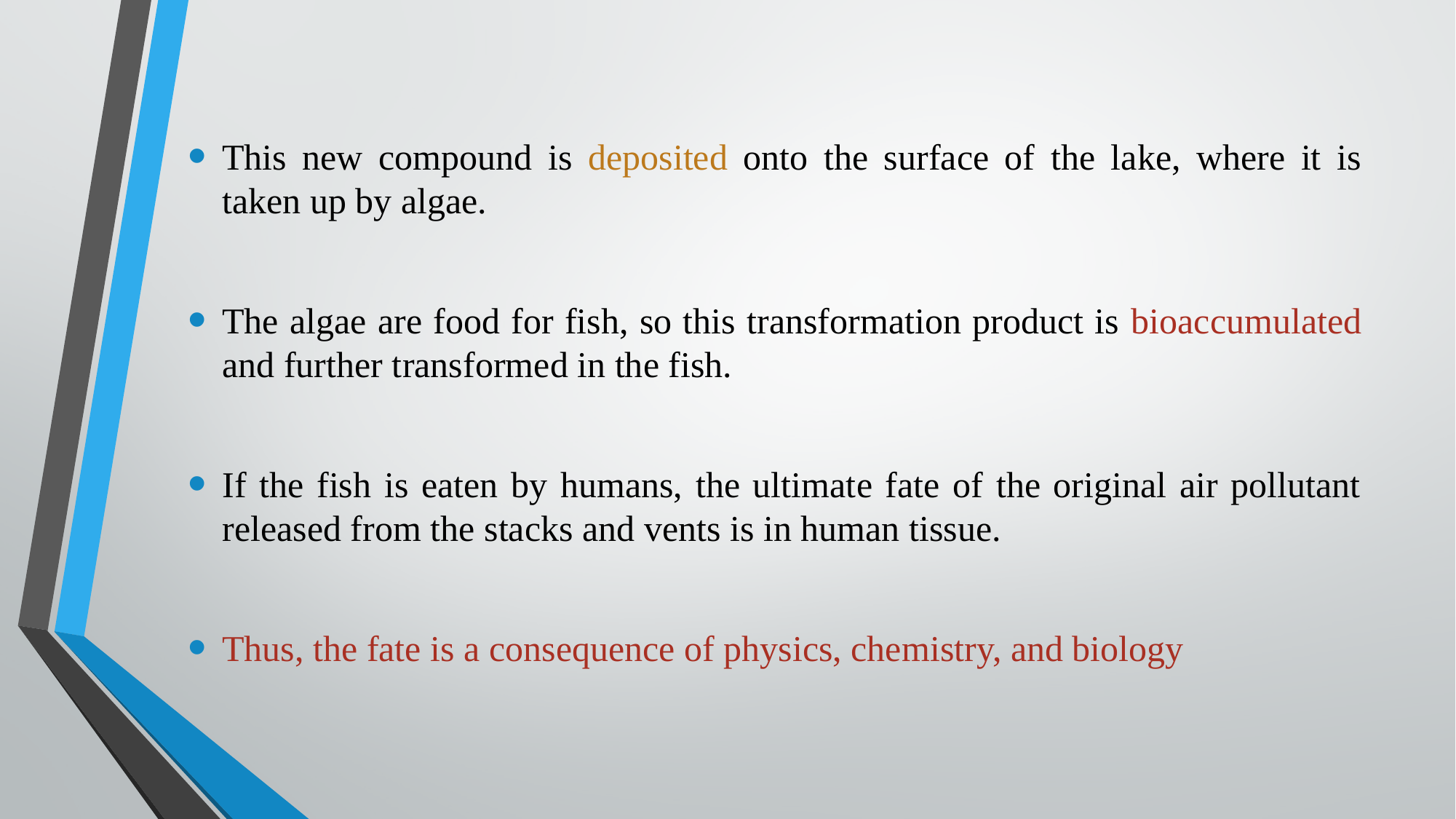

This new compound is deposited onto the surface of the lake, where it is taken up by algae.

The algae are food for fish, so this transformation product is bioaccumulated and further transformed in the fish.

If the fish is eaten by humans, the ultimate fate of the original air pollutant released from the stacks and vents is in human tissue.

Thus, the fate is a consequence of physics, chemistry, and biology